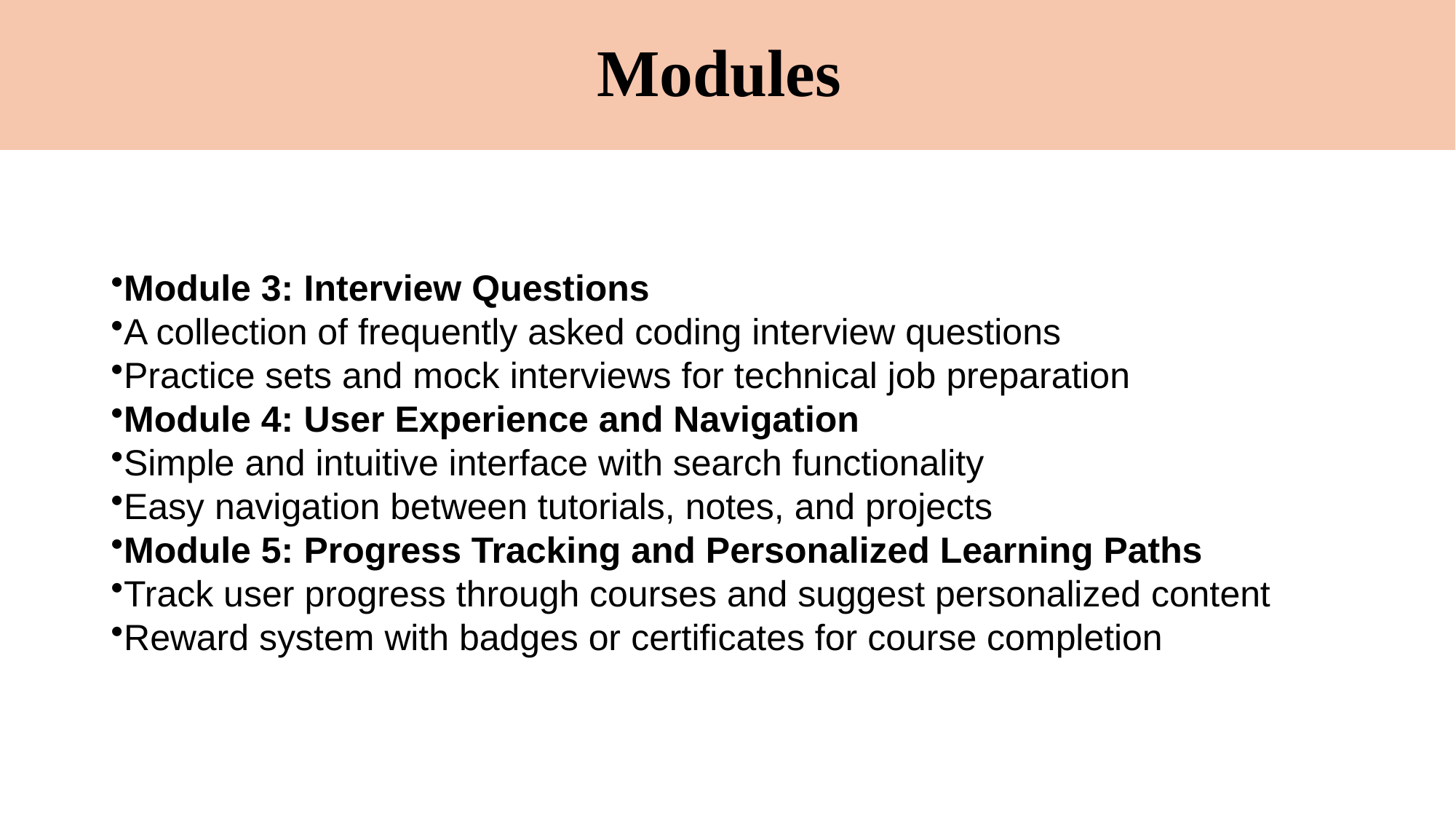

# Modules
Module 3: Interview Questions
A collection of frequently asked coding interview questions
Practice sets and mock interviews for technical job preparation
Module 4: User Experience and Navigation
Simple and intuitive interface with search functionality
Easy navigation between tutorials, notes, and projects
Module 5: Progress Tracking and Personalized Learning Paths
Track user progress through courses and suggest personalized content
Reward system with badges or certificates for course completion